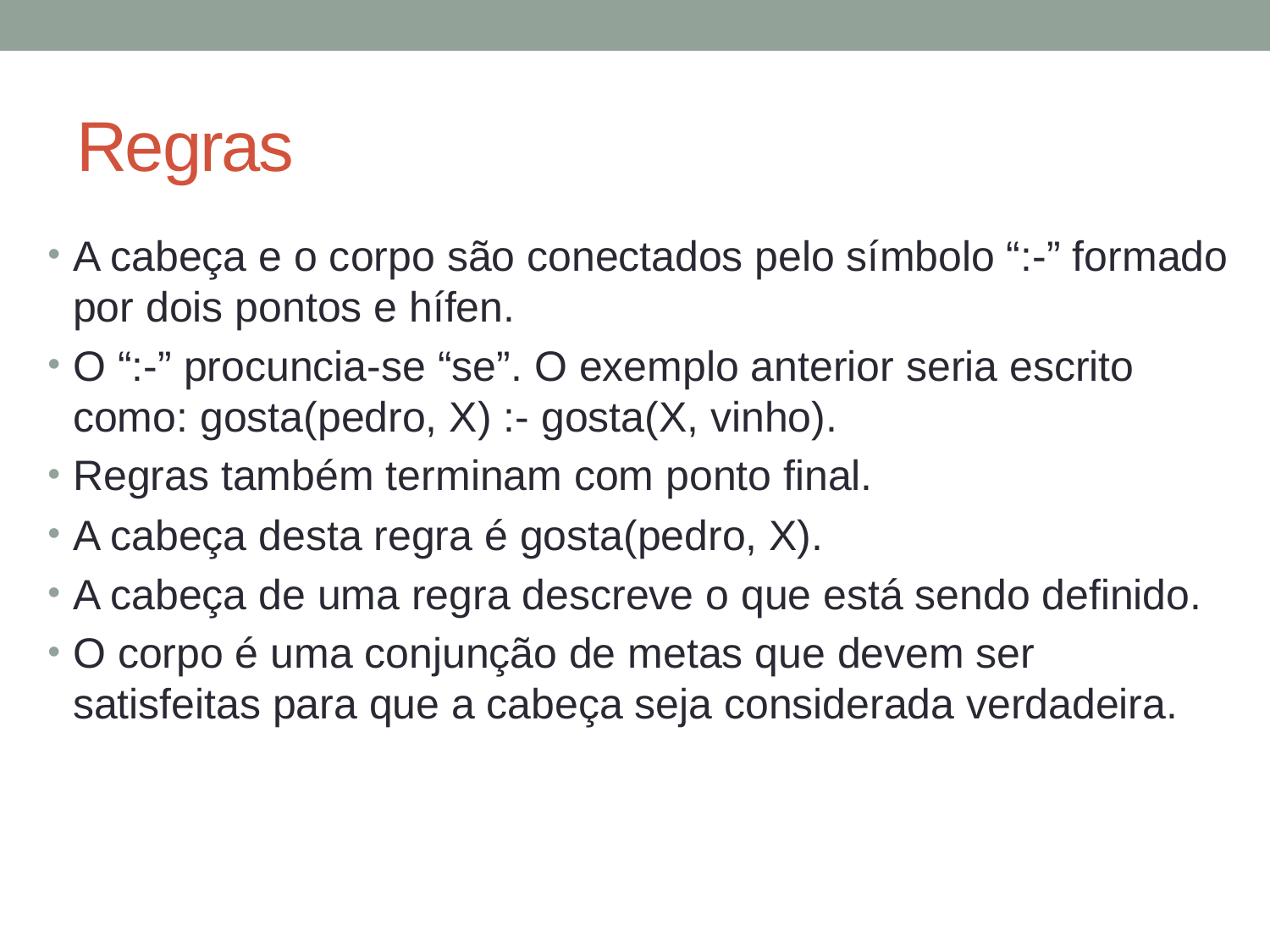

# Regras
A cabeça e o corpo são conectados pelo símbolo “:-” formado por dois pontos e hífen.
O “:-” procuncia-se “se”. O exemplo anterior seria escrito como: gosta(pedro, X) :- gosta(X, vinho).
Regras também terminam com ponto ﬁnal.
A cabeça desta regra é gosta(pedro, X).
A cabeça de uma regra descreve o que está sendo deﬁnido.
O corpo é uma conjunção de metas que devem ser satisfeitas para que a cabeça seja considerada verdadeira.